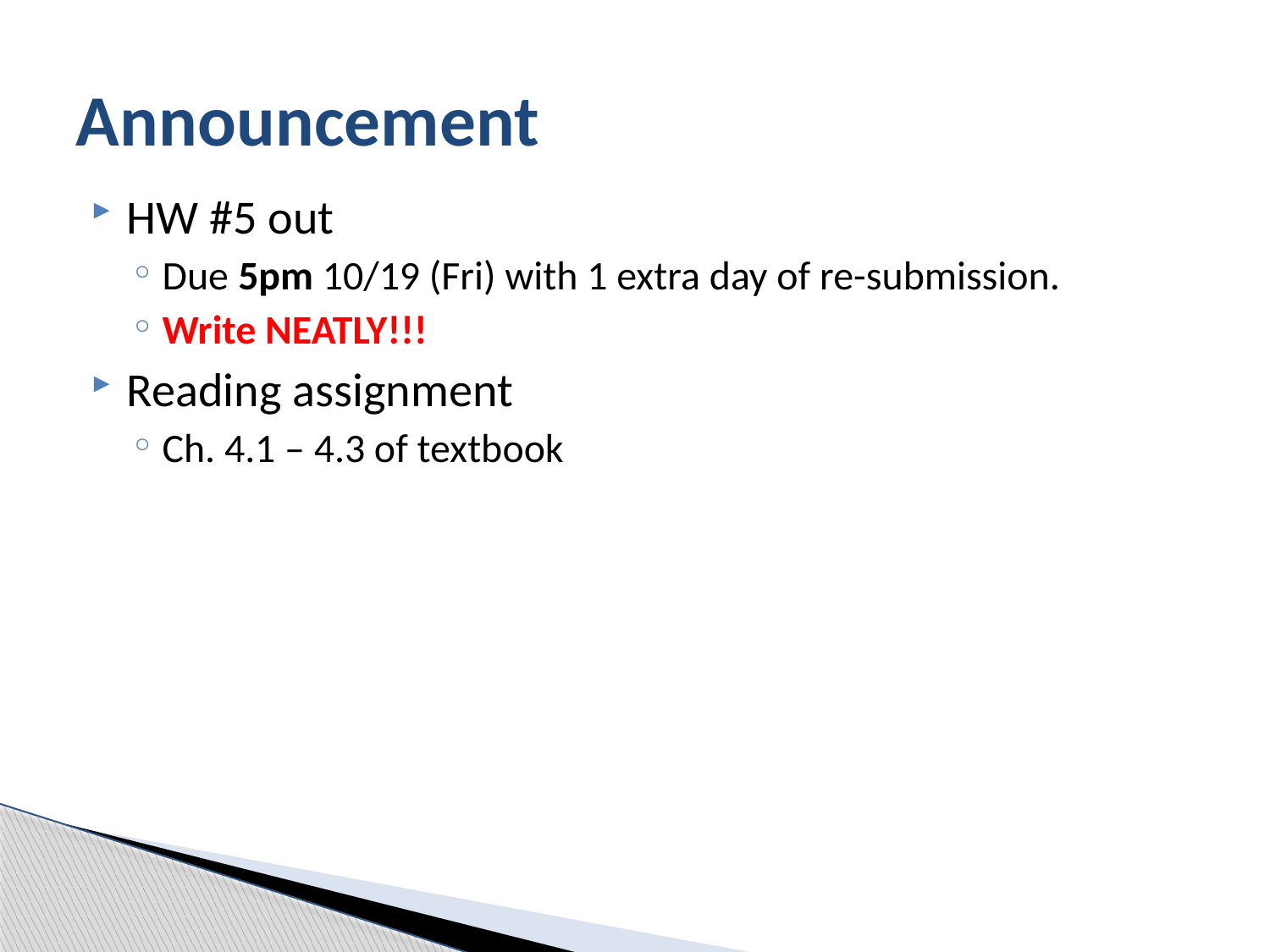

# Announcement
HW #5 out
Due 5pm 10/19 (Fri) with 1 extra day of re-submission.
Write NEATLY!!!
Reading assignment
Ch. 4.1 – 4.3 of textbook